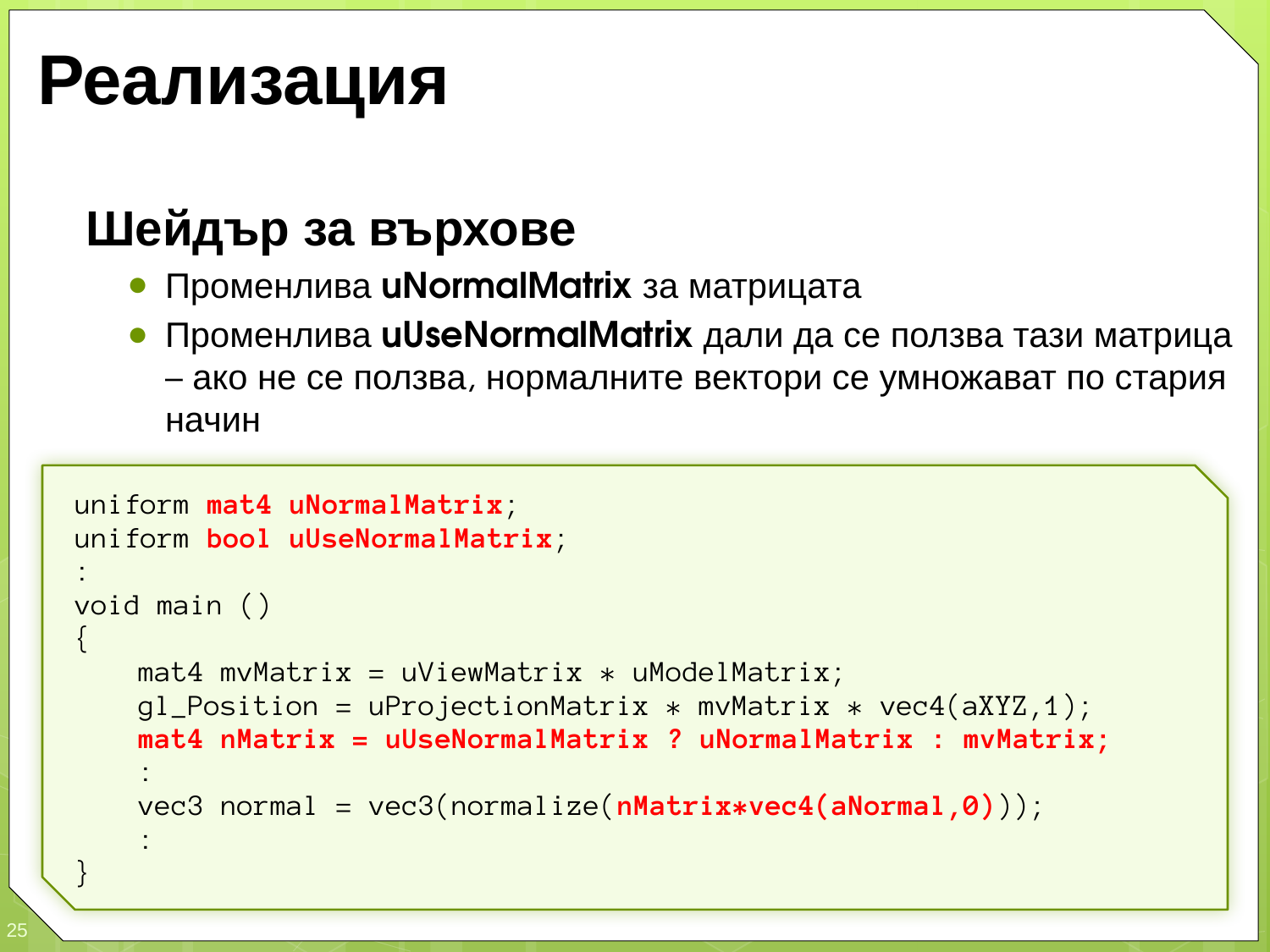

# Реализация
Шейдър за върхове
Променлива uNormalMatrix за матрицата
Променлива uUseNormalMatrix дали да се ползва тази матрица – ако не се ползва, нормалните вектори се умножават по стария начин
uniform mat4 uNormalMatrix;
uniform bool uUseNormalMatrix;
:
void main ()
{
	mat4 mvMatrix = uViewMatrix * uModelMatrix;
	gl_Position = uProjectionMatrix * mvMatrix * vec4(aXYZ,1);
	mat4 nMatrix = uUseNormalMatrix ? uNormalMatrix : mvMatrix;
	:
	vec3 normal = vec3(normalize(nMatrix*vec4(aNormal,0)));
	:
}